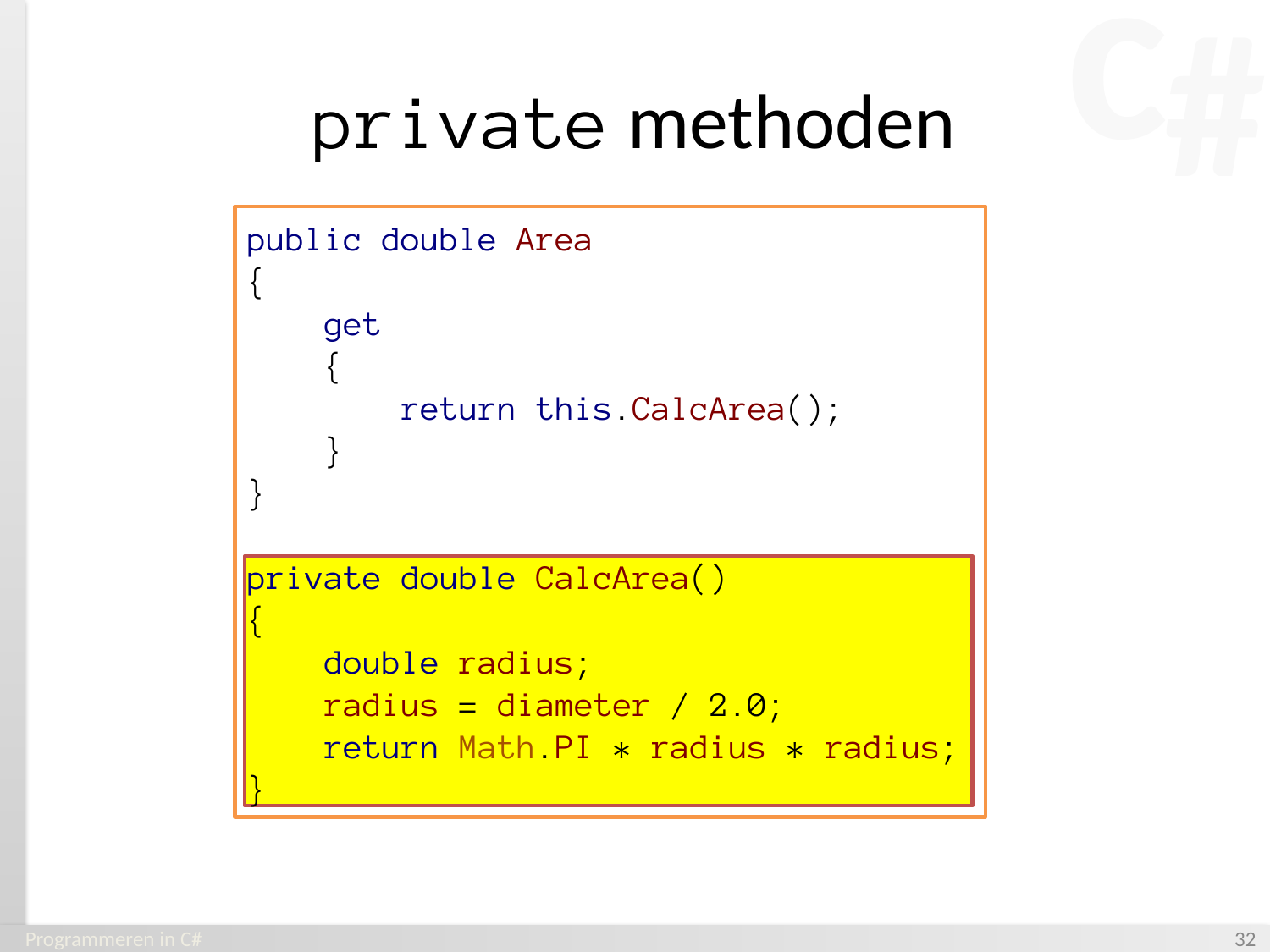

# private methoden
public double Area
{
    get
    {
        return this.CalcArea();
    }
}
private double CalcArea()
{
    double radius;
    radius = diameter / 2.0;
    return Math.PI * radius * radius;
}

Programmeren in C#
32